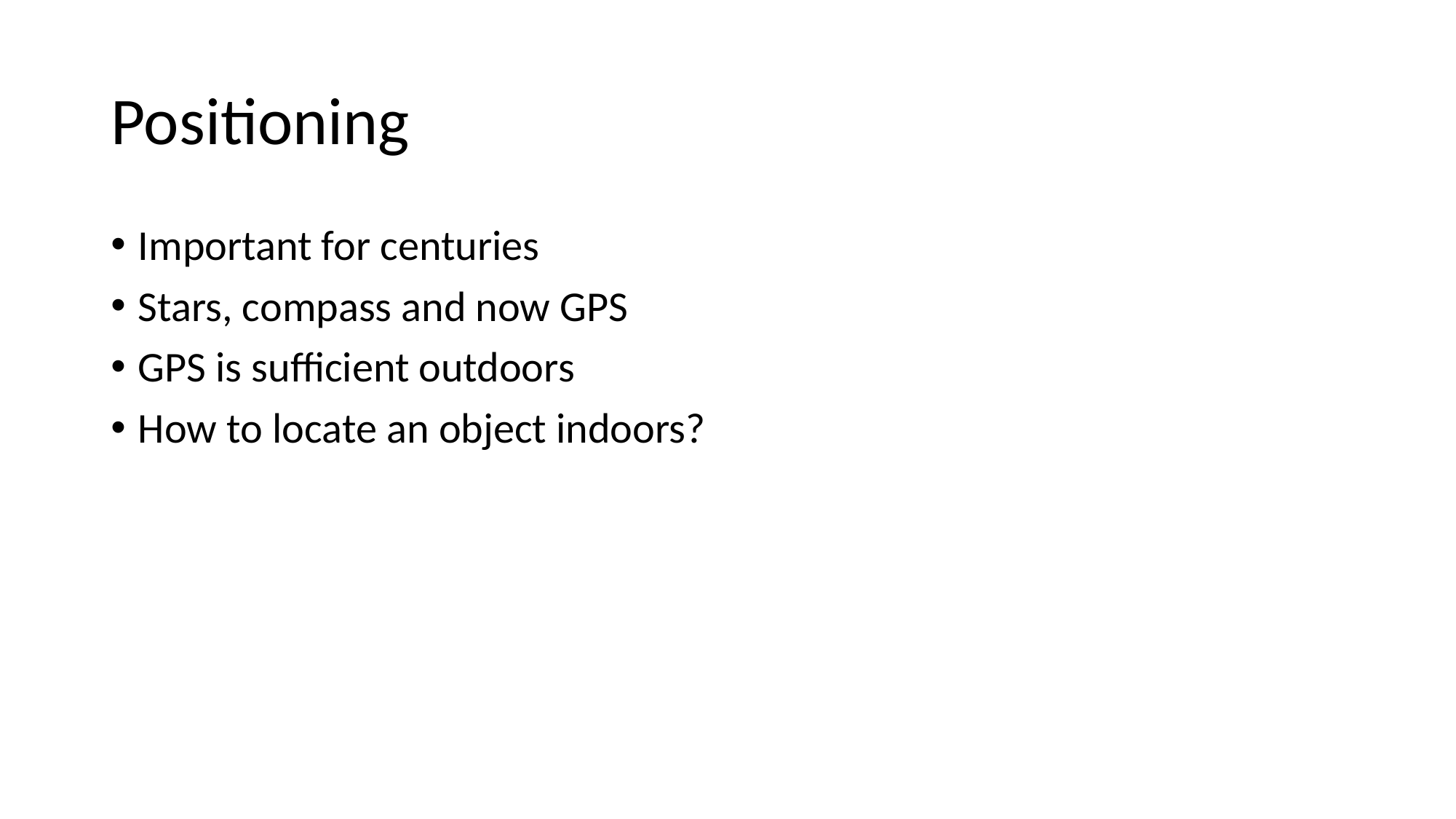

# Positioning
Important for centuries
Stars, compass and now GPS
GPS is sufficient outdoors
How to locate an object indoors?